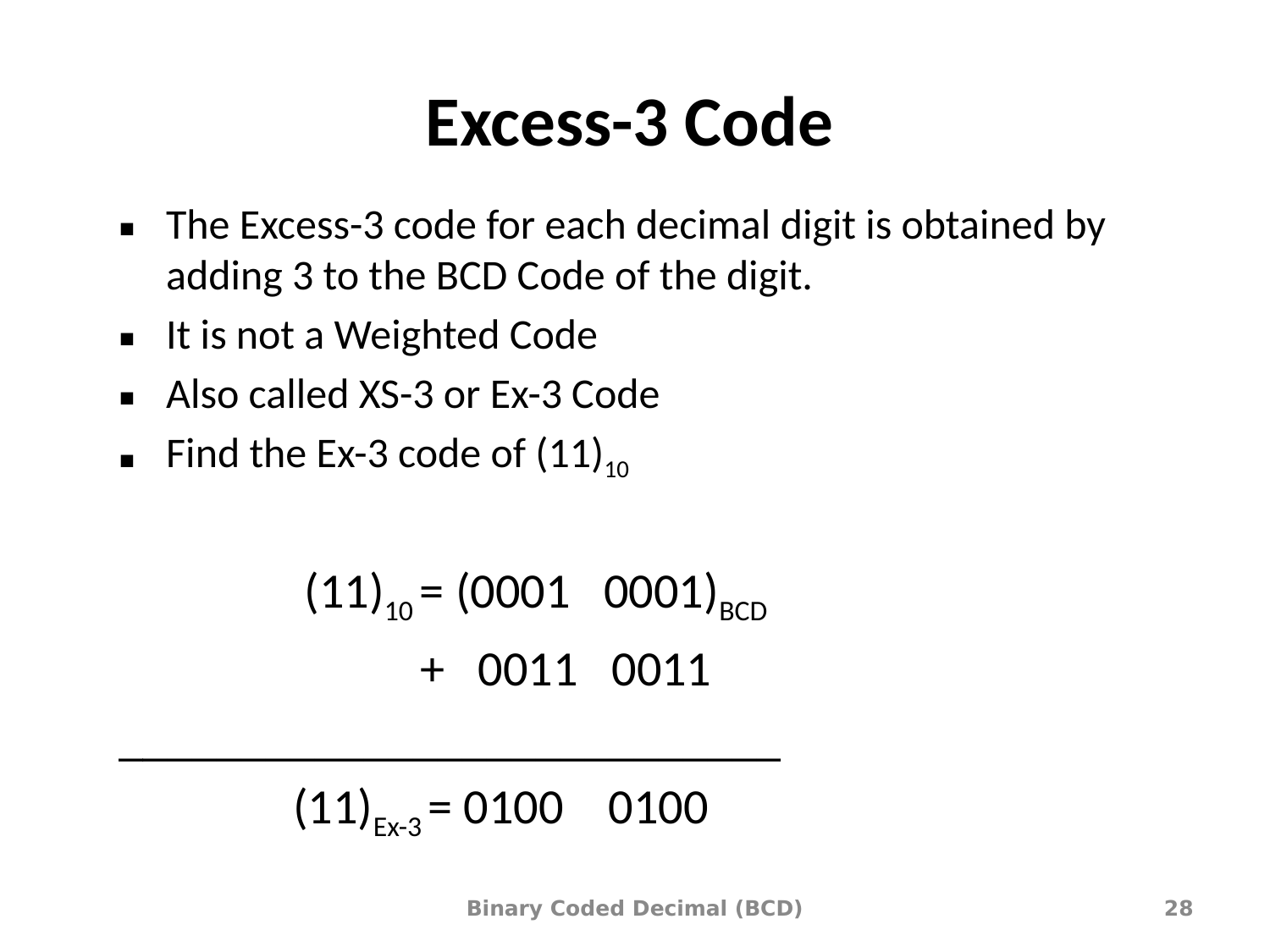

# Excess-3 Code
The Excess-3 code for each decimal digit is obtained by adding 3 to the BCD Code of the digit.
It is not a Weighted Code
Also called XS-3 or Ex-3 Code
Find the Ex-3 code of (11)10

		 (11)10 = (0001   0001)BCD
			+   0011   0011
___________________________
		(11)Ex-3 = 0100    0100
Binary Coded Decimal (BCD)
28